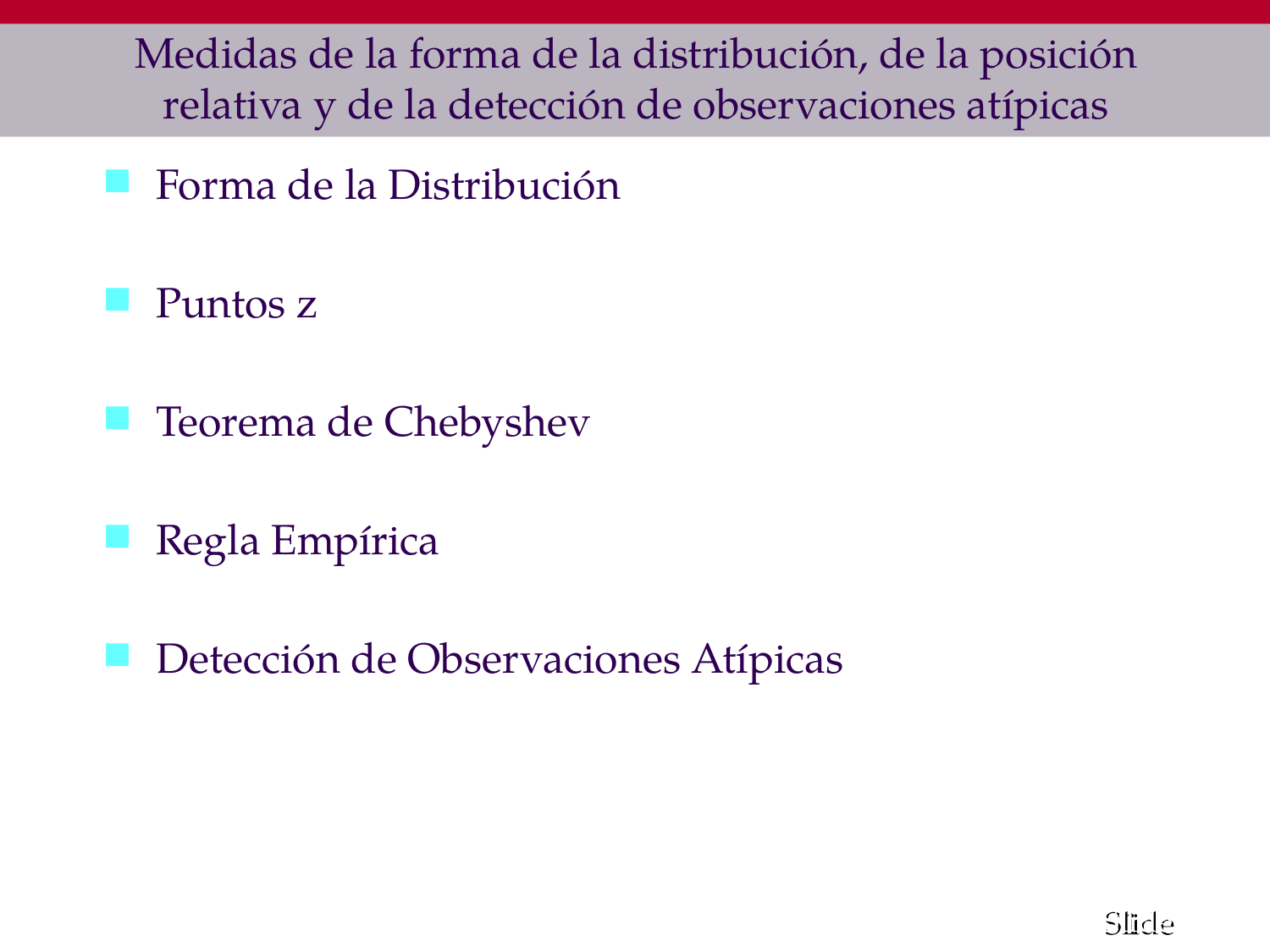

# Medidas de la forma de la distribución, de la posición relativa y de la detección de observaciones atípicas
Forma de la Distribución

Puntos z

Teorema de Chebyshev

Regla Empírica

Detección de Observaciones Atípicas